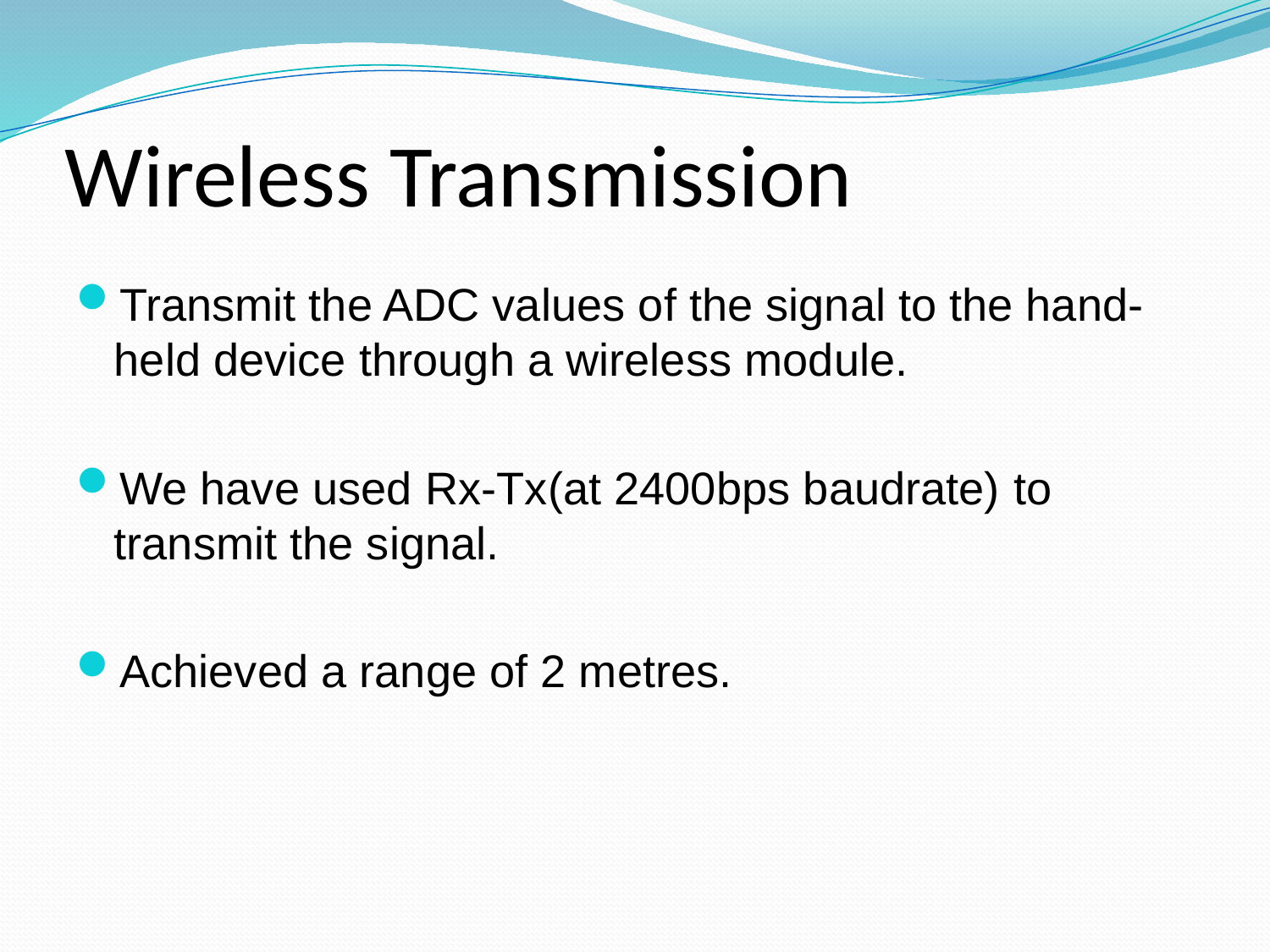

# Wireless Transmission
Transmit the ADC values of the signal to the hand-held device through a wireless module.

We have used Rx-Tx(at 2400bps baudrate) to transmit the signal.

Achieved a range of 2 metres.